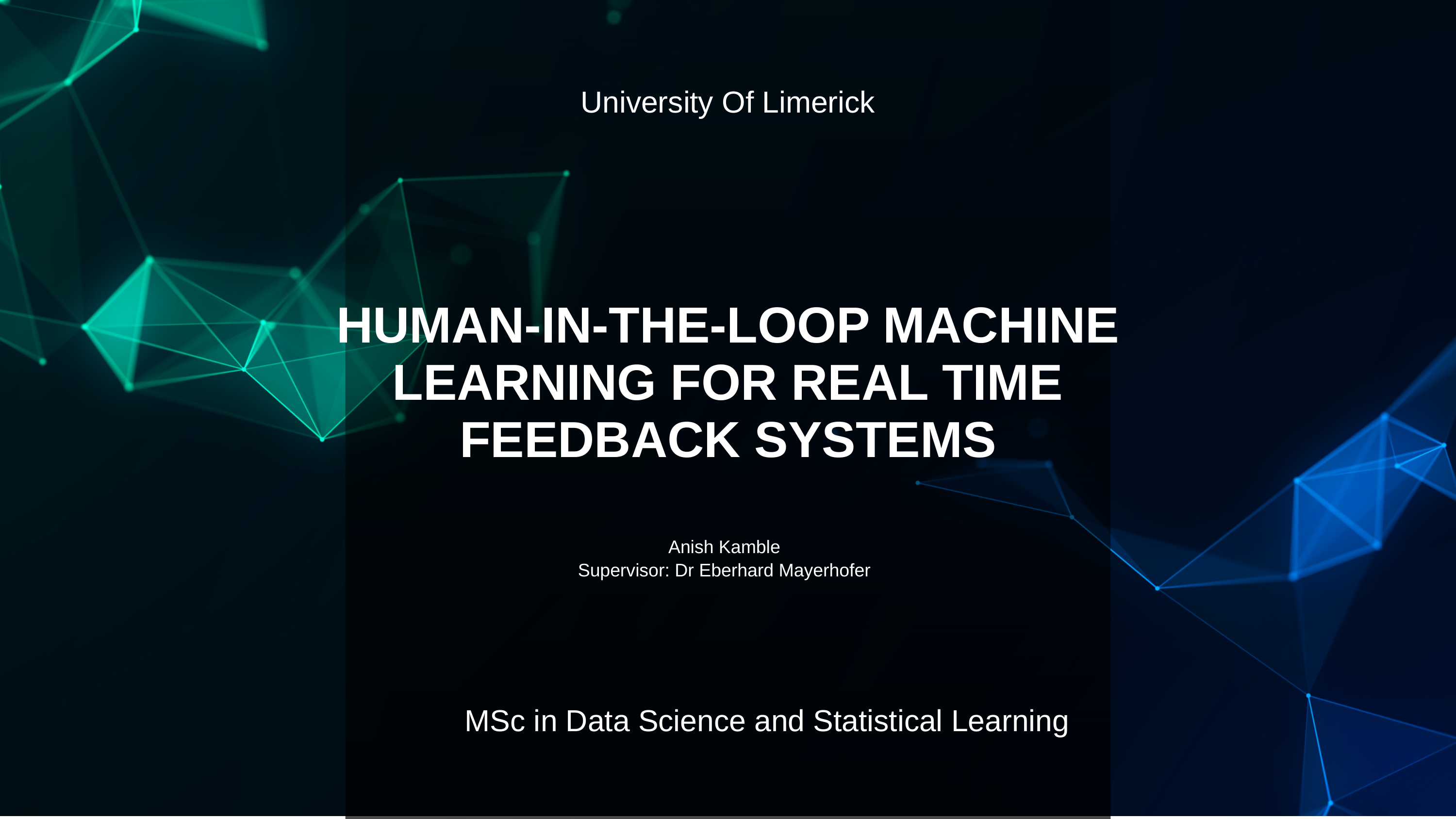

University Of Limerick
HUMAN-IN-THE-LOOP MACHINE LEARNING FOR REAL TIME FEEDBACK SYSTEMS
Anish Kamble
Supervisor: Dr Eberhard Mayerhofer
MSc in Data Science and Statistical Learning